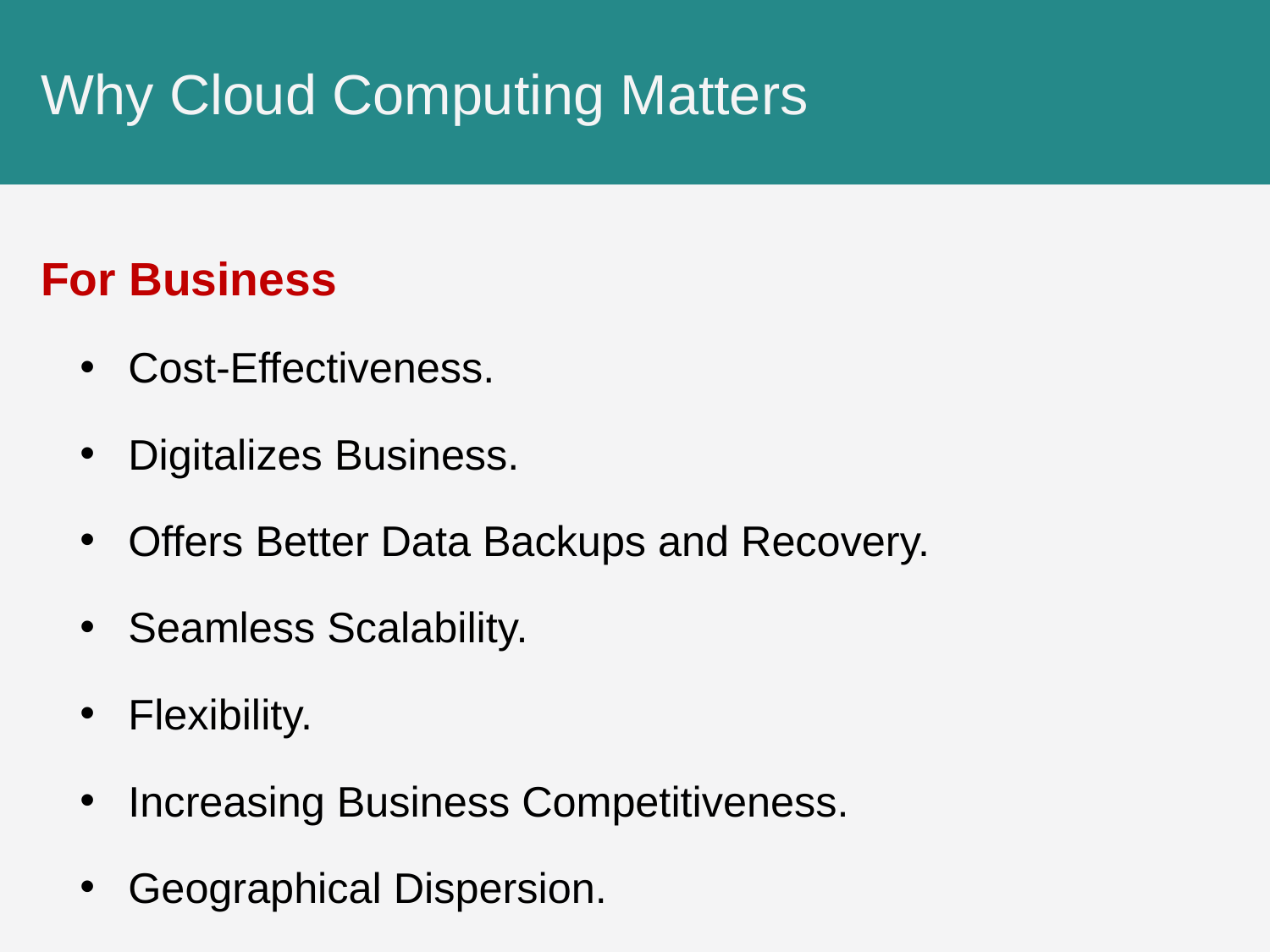

# Why Cloud Computing Matters
For Business
Cost-Effectiveness.
Digitalizes Business.
Offers Better Data Backups and Recovery.
Seamless Scalability.
Flexibility.
Increasing Business Competitiveness.
Geographical Dispersion.